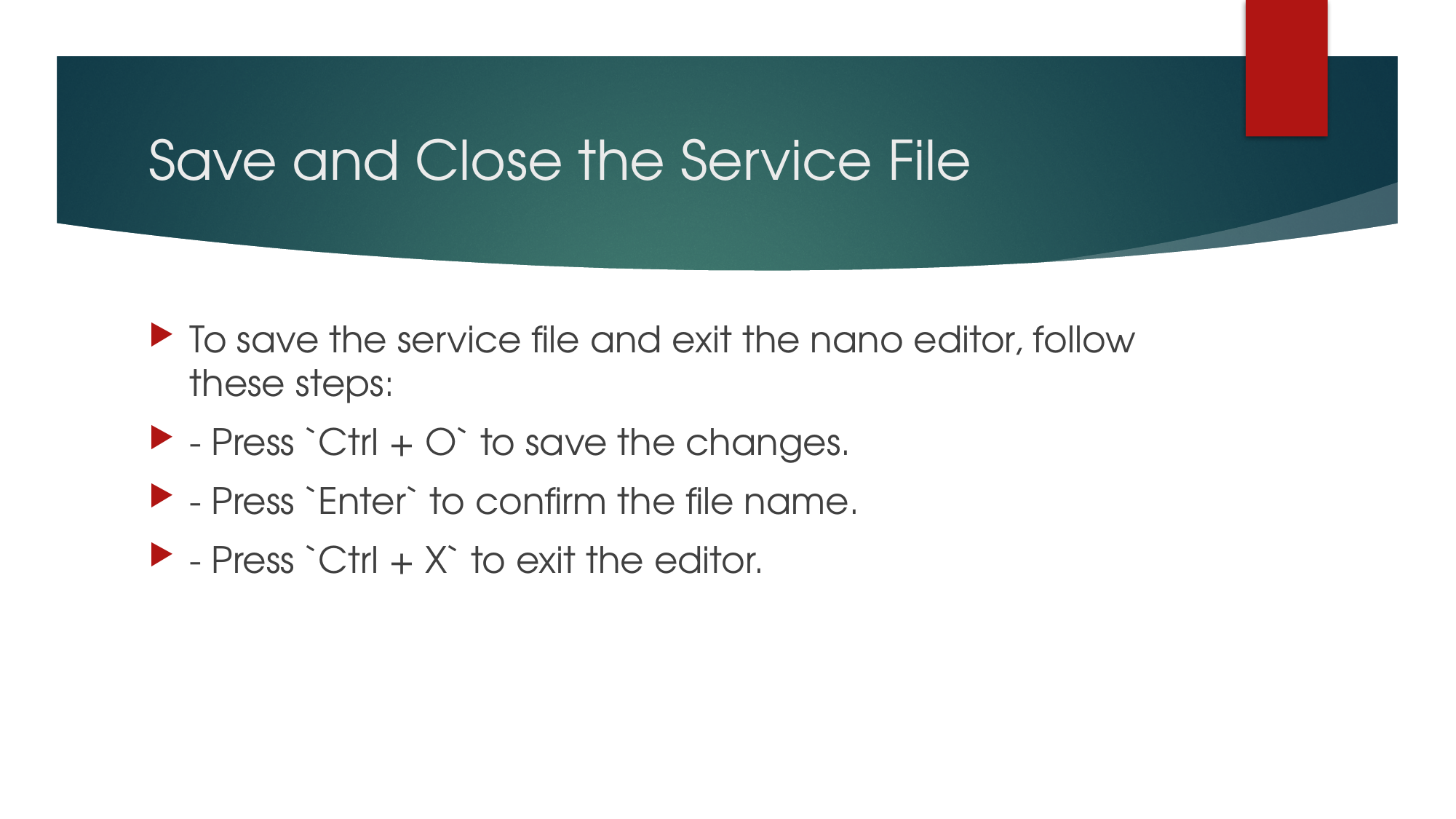

# Save and Close the Service File
To save the service file and exit the nano editor, follow these steps:
- Press `Ctrl + O` to save the changes.
- Press `Enter` to confirm the file name.
- Press `Ctrl + X` to exit the editor.